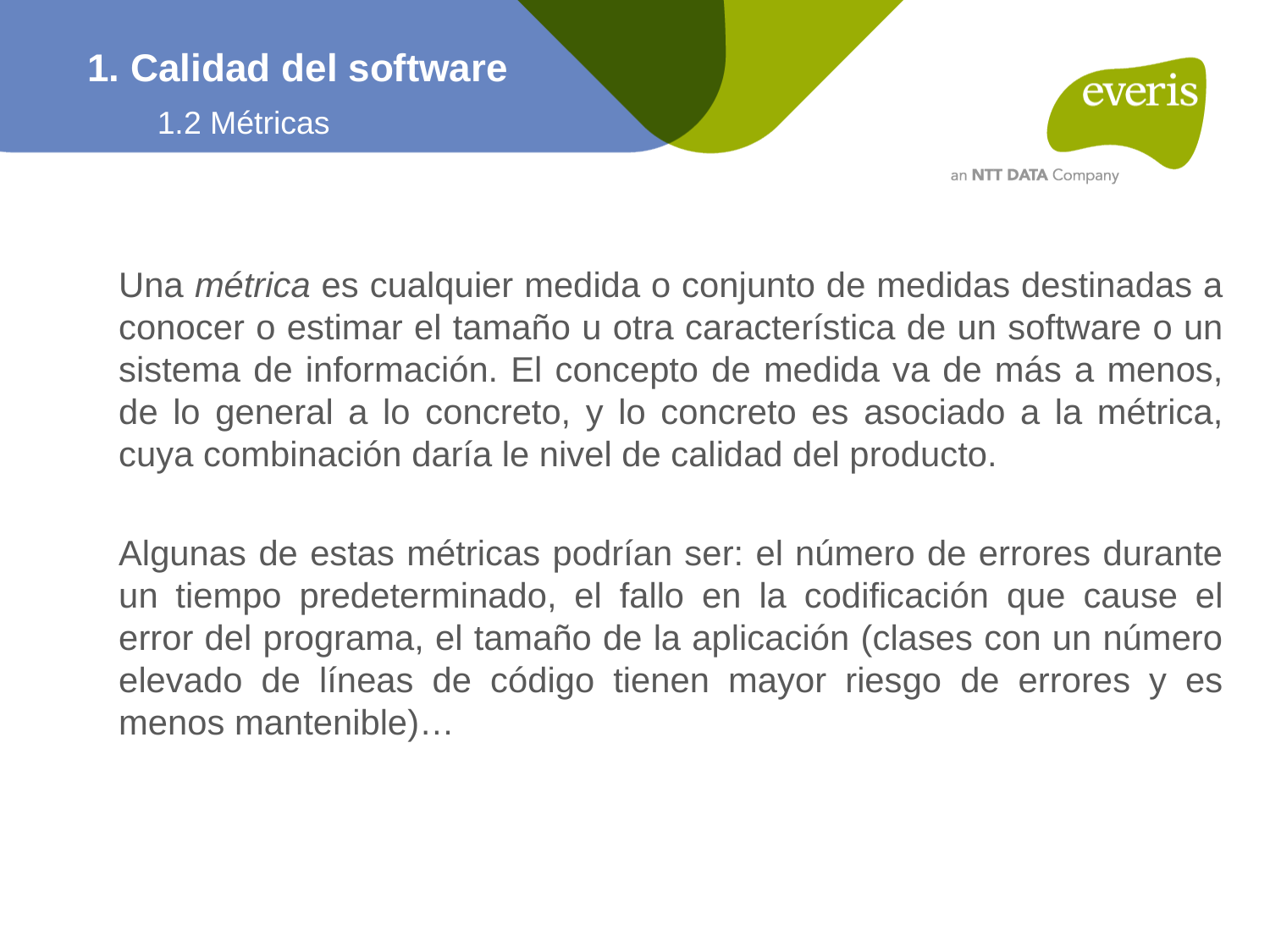

1. Calidad del software

1.2 Métricas
Una métrica es cualquier medida o conjunto de medidas destinadas a conocer o estimar el tamaño u otra característica de un software o un sistema de información. El concepto de medida va de más a menos, de lo general a lo concreto, y lo concreto es asociado a la métrica, cuya combinación daría le nivel de calidad del producto.

Algunas de estas métricas podrían ser: el número de errores durante un tiempo predeterminado, el fallo en la codificación que cause el error del programa, el tamaño de la aplicación (clases con un número elevado de líneas de código tienen mayor riesgo de errores y es menos mantenible)…